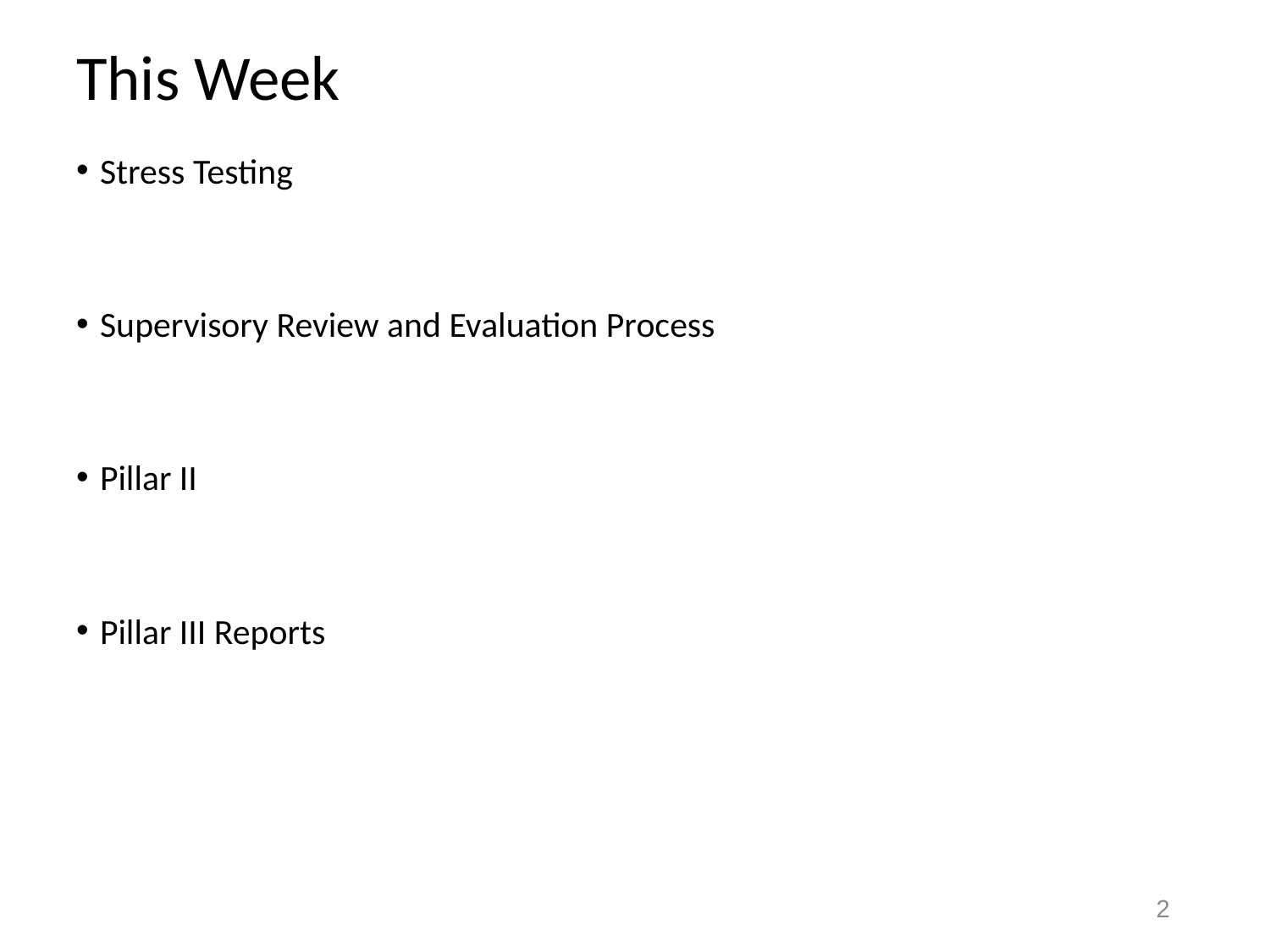

# This Week
Stress Testing

Supervisory Review and Evaluation Process

Pillar II

Pillar III Reports
2